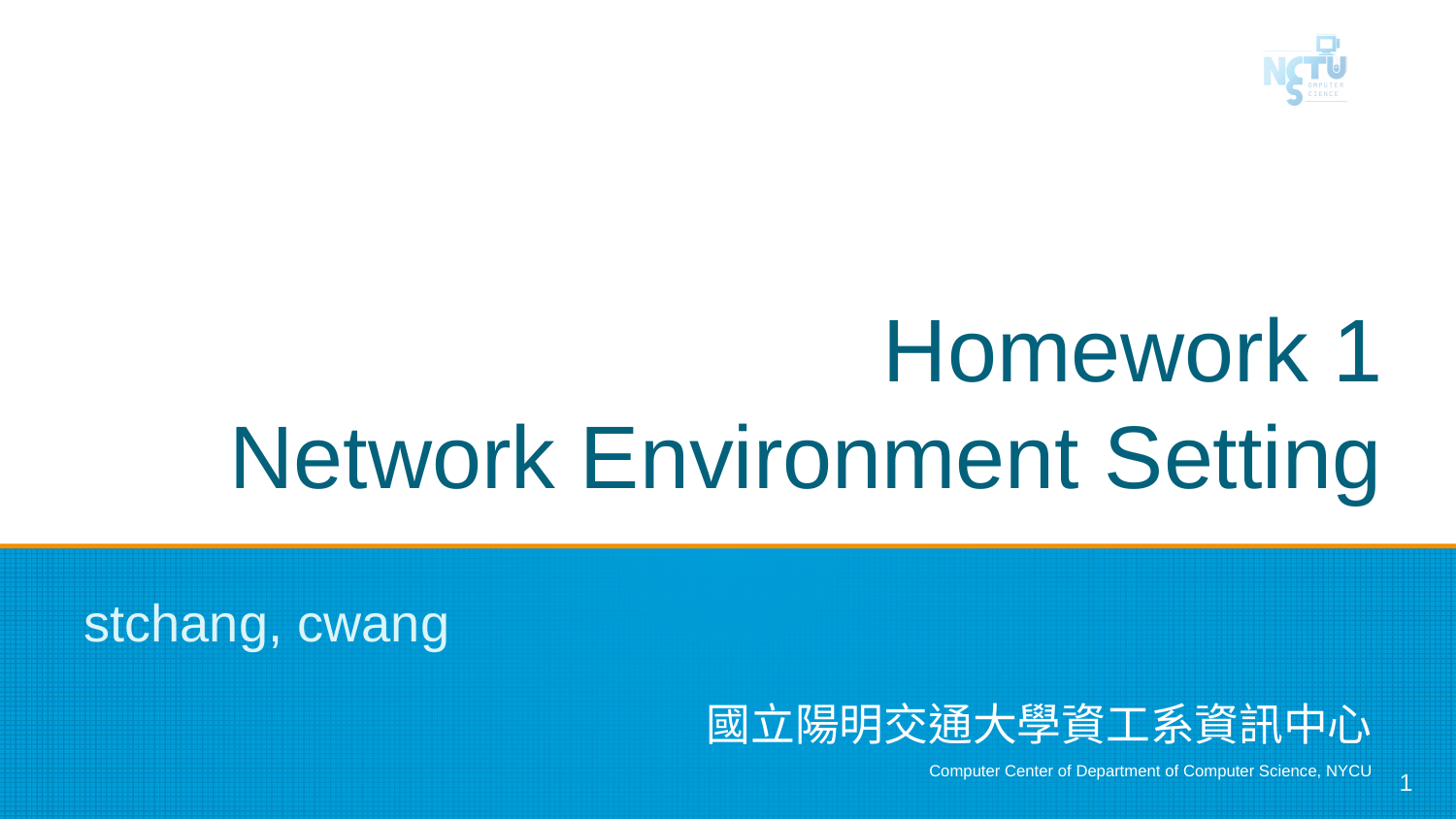

# Homework 1
Network Environment Setting

stchang, cwang
1